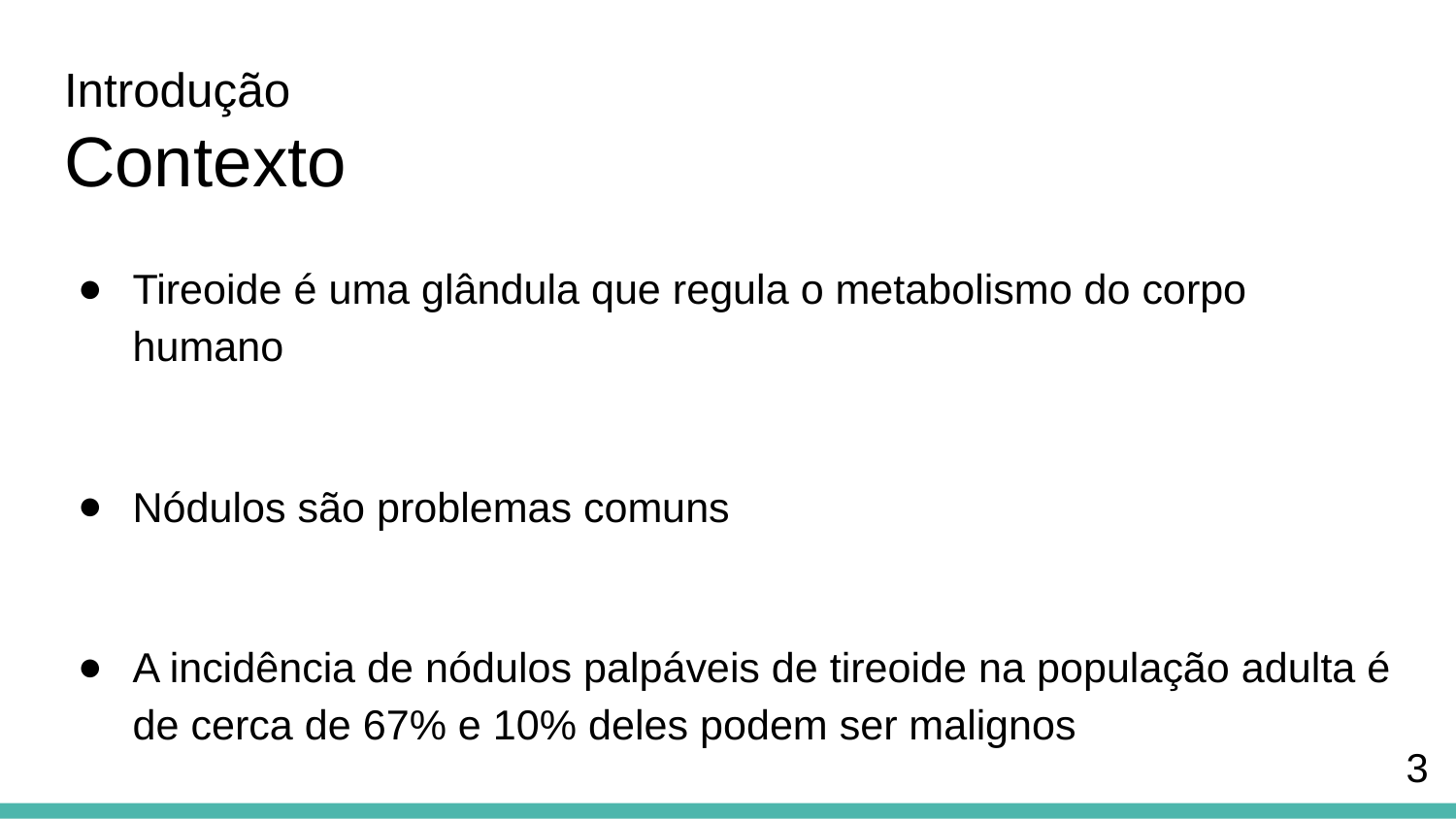

# Introdução
Contexto
Tireoide é uma glândula que regula o metabolismo do corpo humano

Nódulos são problemas comuns

A incidência de nódulos palpáveis de tireoide na população adulta é de cerca de 67% e 10% deles podem ser malignos
3